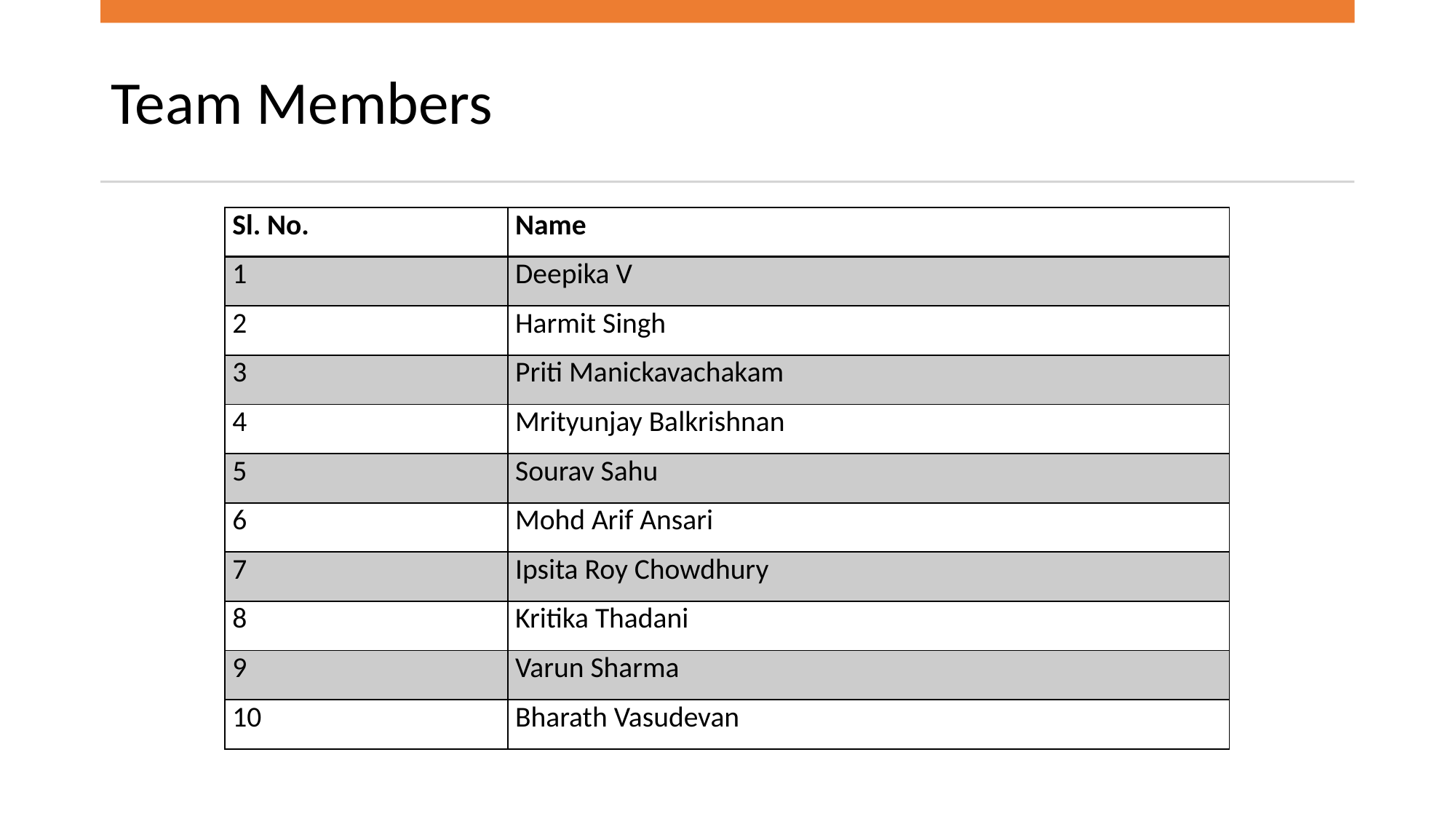

# Team Members

| Sl. No. | Name |
| --- | --- |
| 1 | Deepika V |
| 2 | Harmit Singh |
| 3 | Priti Manickavachakam |
| 4 | Mrityunjay Balkrishnan |
| 5 | Sourav Sahu |
| 6 | Mohd Arif Ansari |
| 7 | Ipsita Roy Chowdhury |
| 8 | Kritika Thadani |
| 9 | Varun Sharma |
| 10 | Bharath Vasudevan |